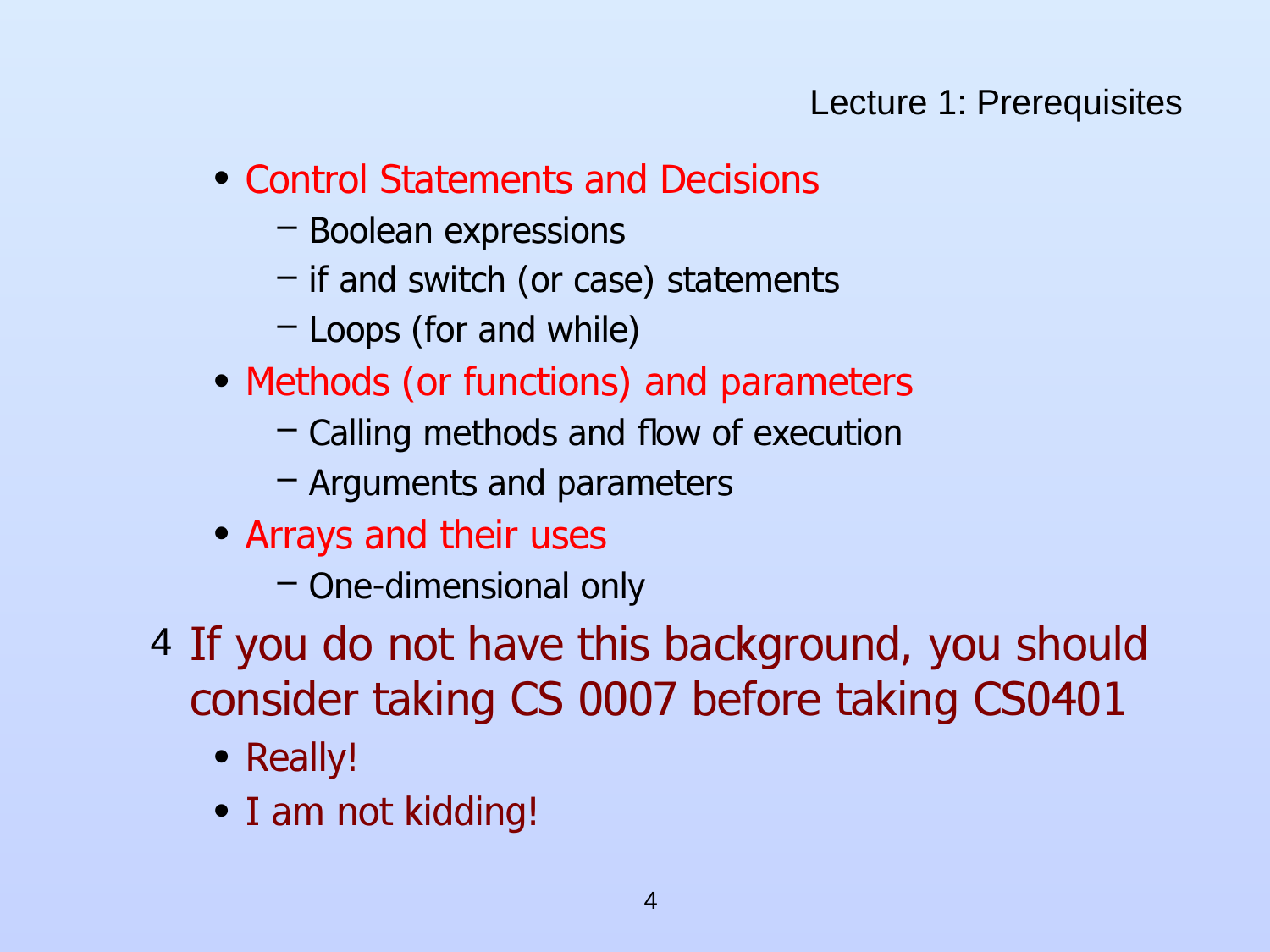

# Lecture 1: Prerequisites
Control Statements and Decisions
Boolean expressions
if and switch (or case) statements
Loops (for and while)
Methods (or functions) and parameters
Calling methods and flow of execution
Arguments and parameters
Arrays and their uses
One-dimensional only
If you do not have this background, you should consider taking CS 0007 before taking CS0401
Really!
I am not kidding!
4